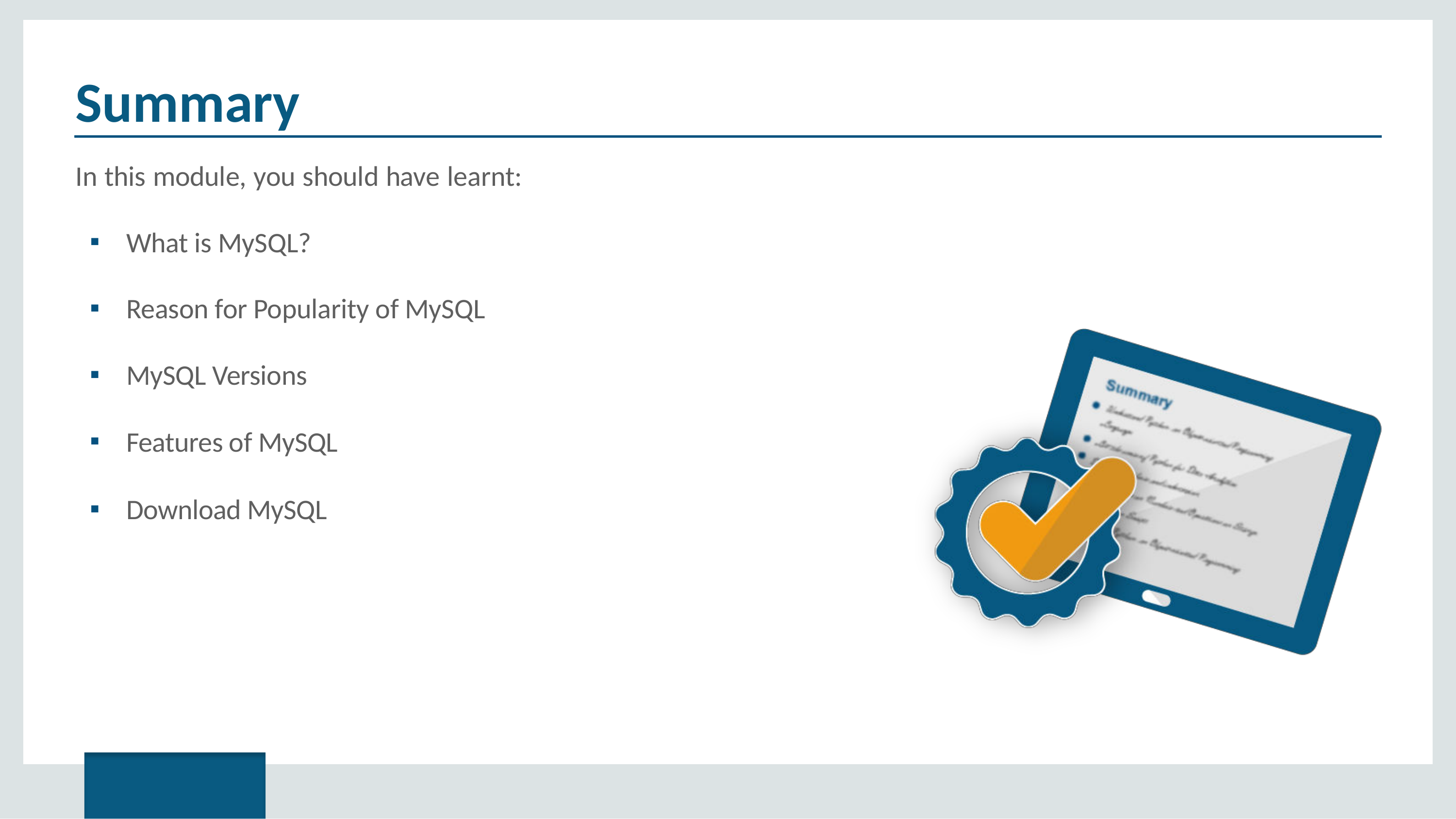

# Summary

In this module, you should have learnt:

What is MySQL?

Reason for Popularity of MySQL

MySQL Versions

Features of MySQL

Download MySQL